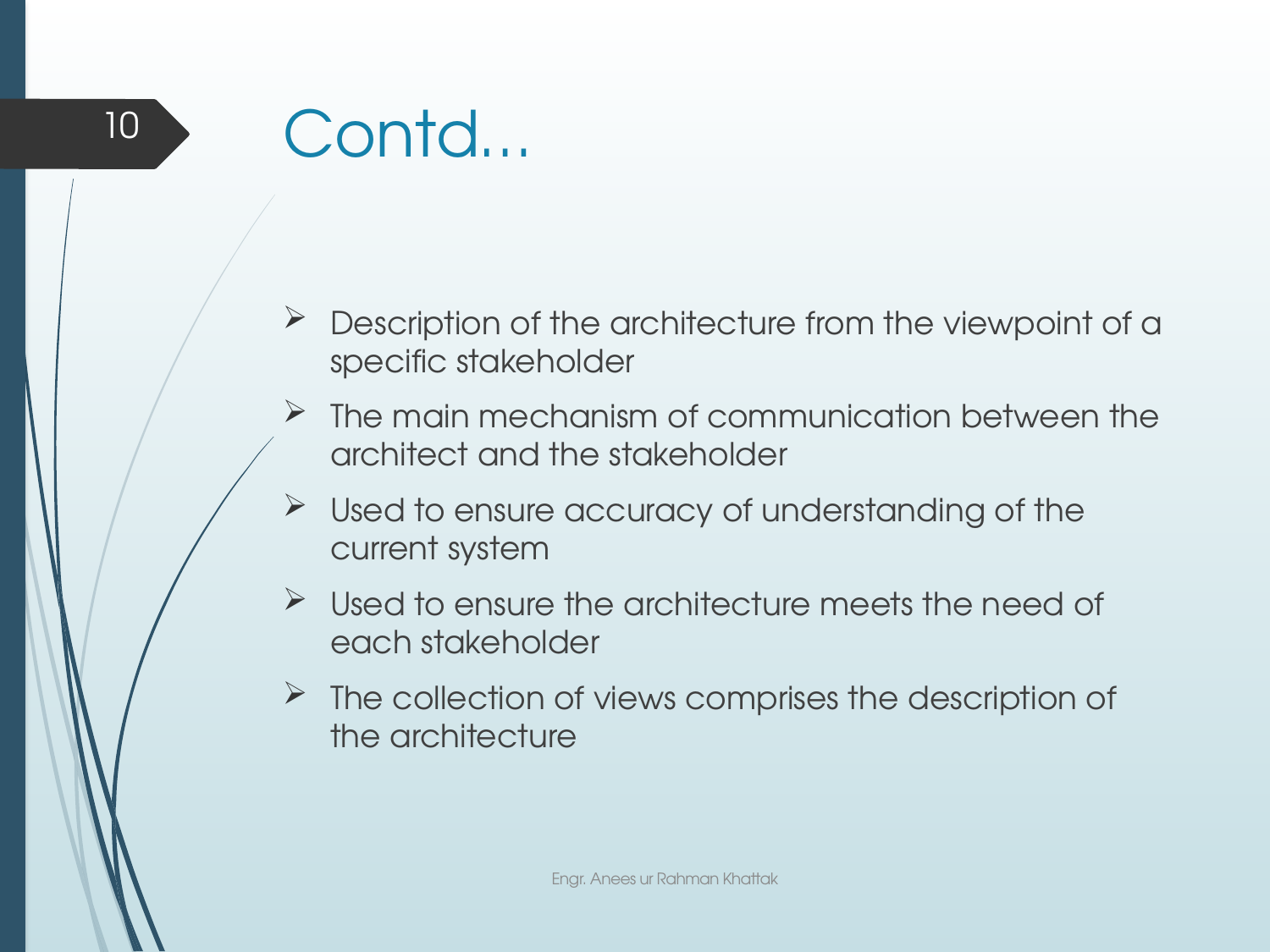

# Contd…
10
Description of the architecture from the viewpoint of a specific stakeholder
The main mechanism of communication between the architect and the stakeholder
Used to ensure accuracy of understanding of the current system
Used to ensure the architecture meets the need of each stakeholder
The collection of views comprises the description of the architecture
Engr. Anees ur Rahman Khattak